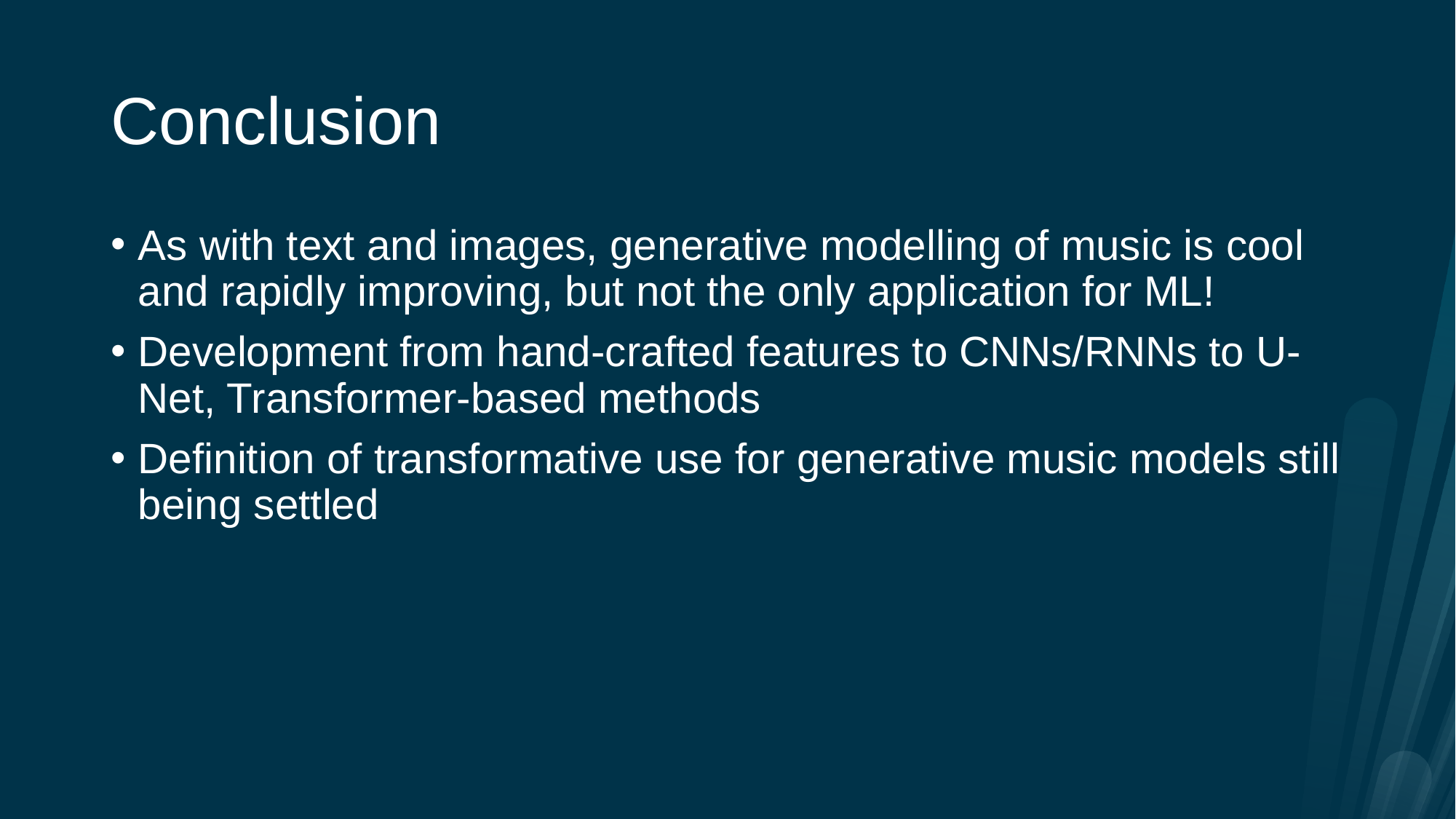

# Conclusion
As with text and images, generative modelling of music is cool and rapidly improving, but not the only application for ML!
Development from hand-crafted features to CNNs/RNNs to U-Net, Transformer-based methods
Definition of transformative use for generative music models still being settled